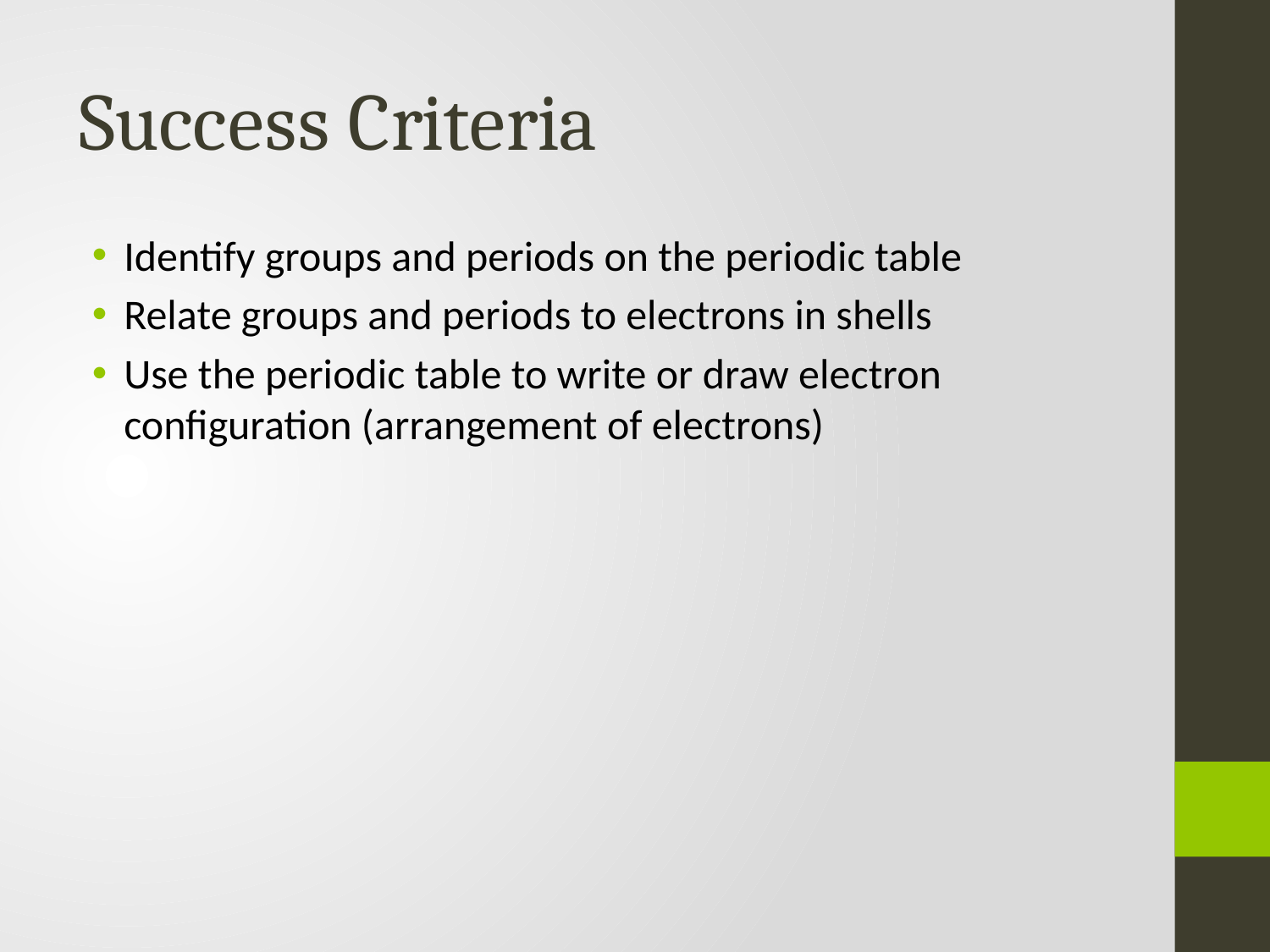

# Success Criteria
Identify groups and periods on the periodic table
Relate groups and periods to electrons in shells
Use the periodic table to write or draw electron configuration (arrangement of electrons)